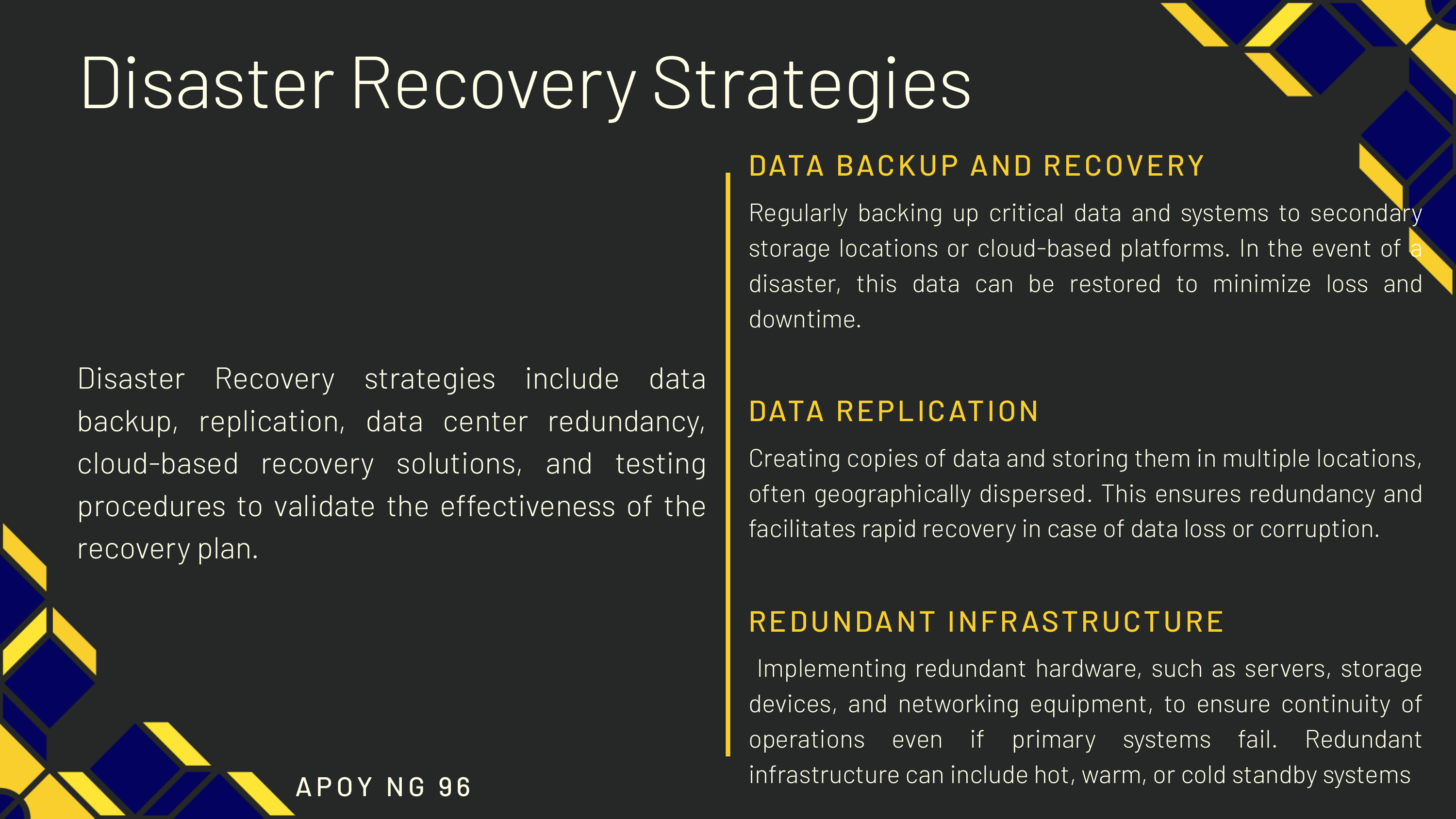

Disaster Recovery Strategies
DATA BACKUP AND RECOVERY
Regularly backing up critical data and systems to secondary storage locations or cloud-based platforms. In the event of a disaster, this data can be restored to minimize loss and downtime.
DATA REPLICATION
Creating copies of data and storing them in multiple locations, often geographically dispersed. This ensures redundancy and facilitates rapid recovery in case of data loss or corruption.
REDUNDANT INFRASTRUCTURE
 Implementing redundant hardware, such as servers, storage devices, and networking equipment, to ensure continuity of operations even if primary systems fail. Redundant infrastructure can include hot, warm, or cold standby systems

Disaster Recovery strategies include data backup, replication, data center redundancy, cloud-based recovery solutions, and testing procedures to validate the effectiveness of the recovery plan.

APOY NG 96